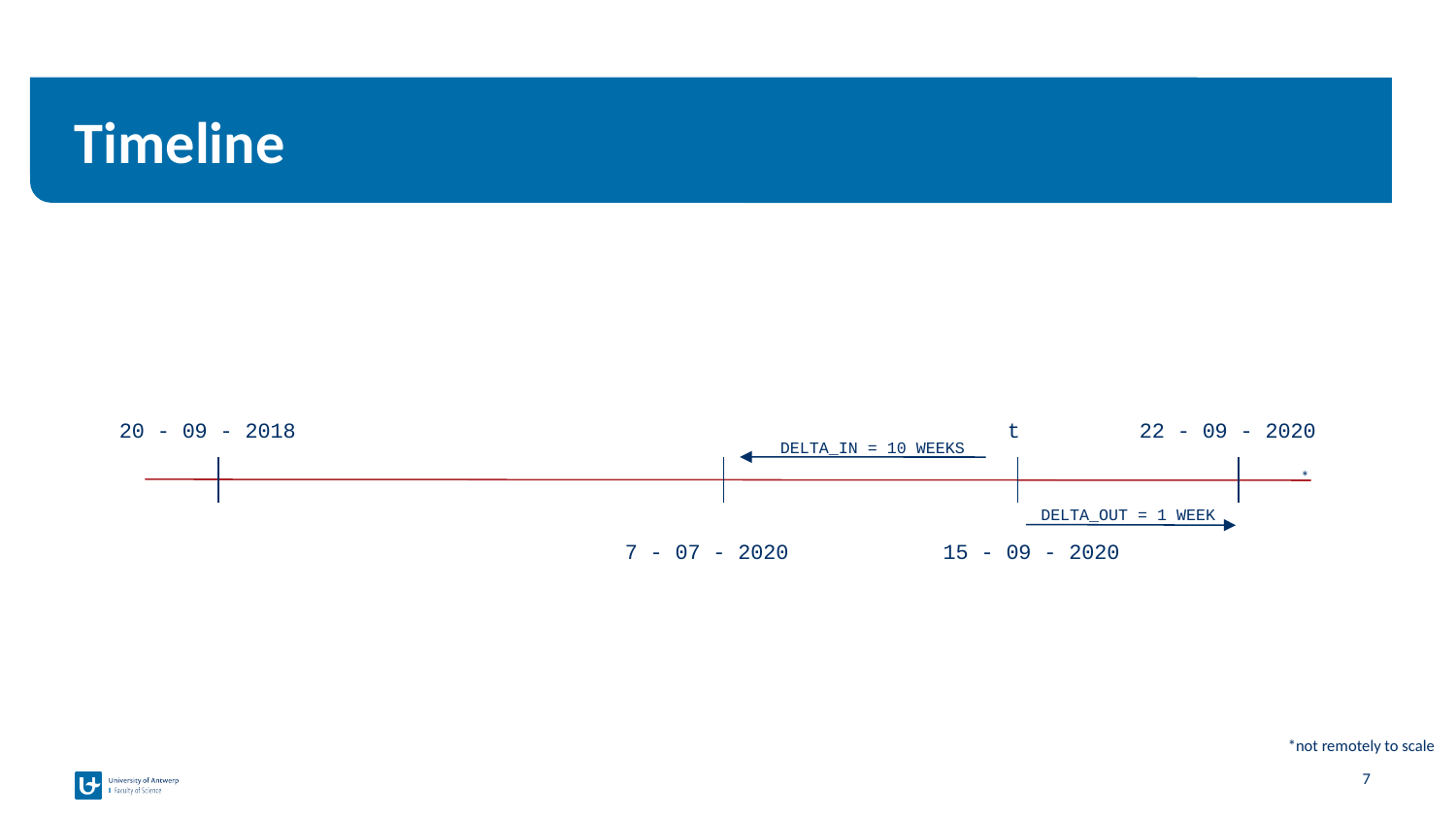

# Timeline
20 - 09 - 2018
t
22 - 09 - 2020
DELTA_IN = 10 WEEKS
*
DELTA_OUT = 1 WEEK
7 - 07 - 2020
15 - 09 - 2020
*not remotely to scale
7